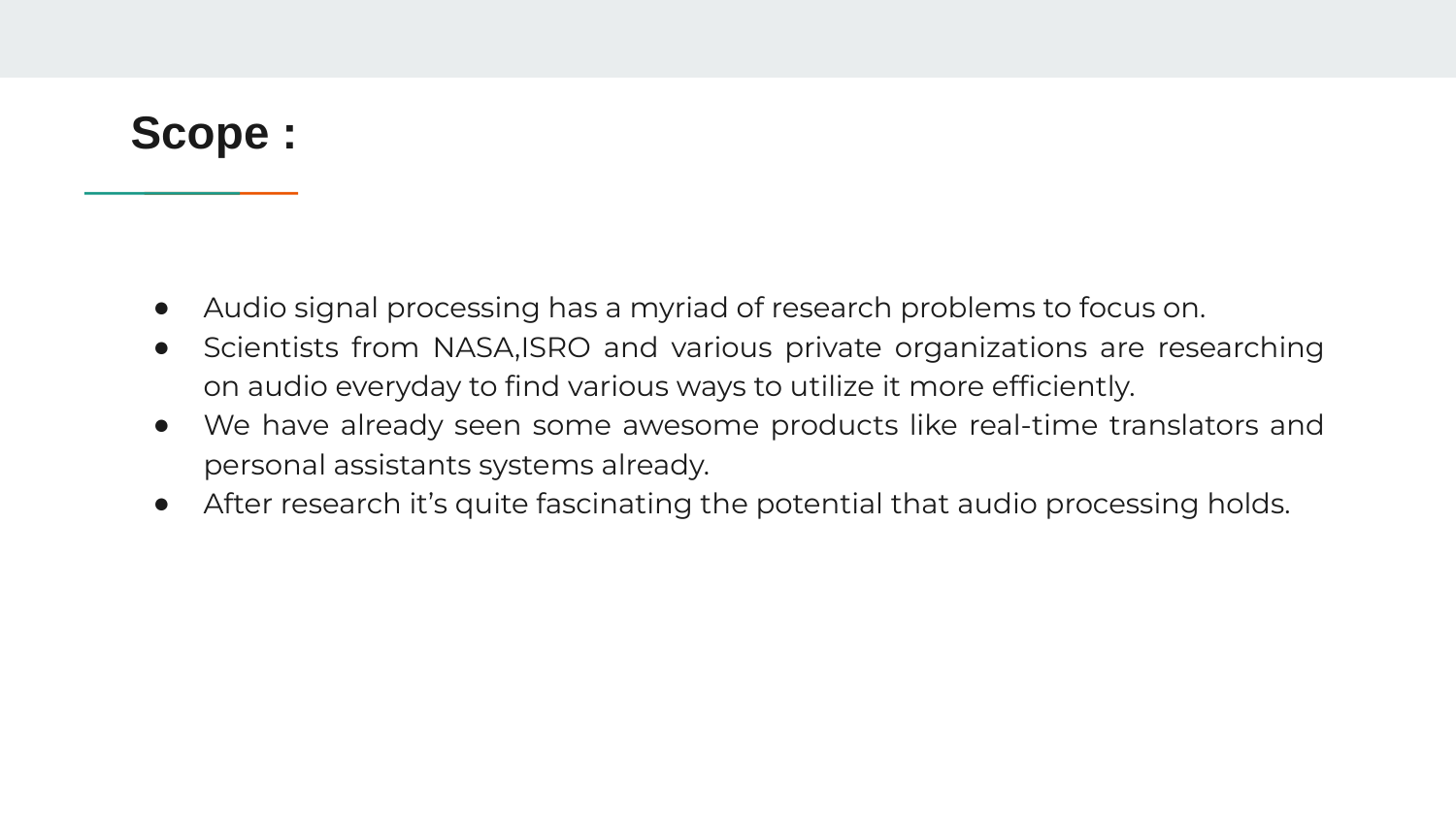

# Scope :
Audio signal processing has a myriad of research problems to focus on.
Scientists from NASA,ISRO and various private organizations are researching on audio everyday to find various ways to utilize it more efficiently.
We have already seen some awesome products like real-time translators and personal assistants systems already.
After research it’s quite fascinating the potential that audio processing holds.